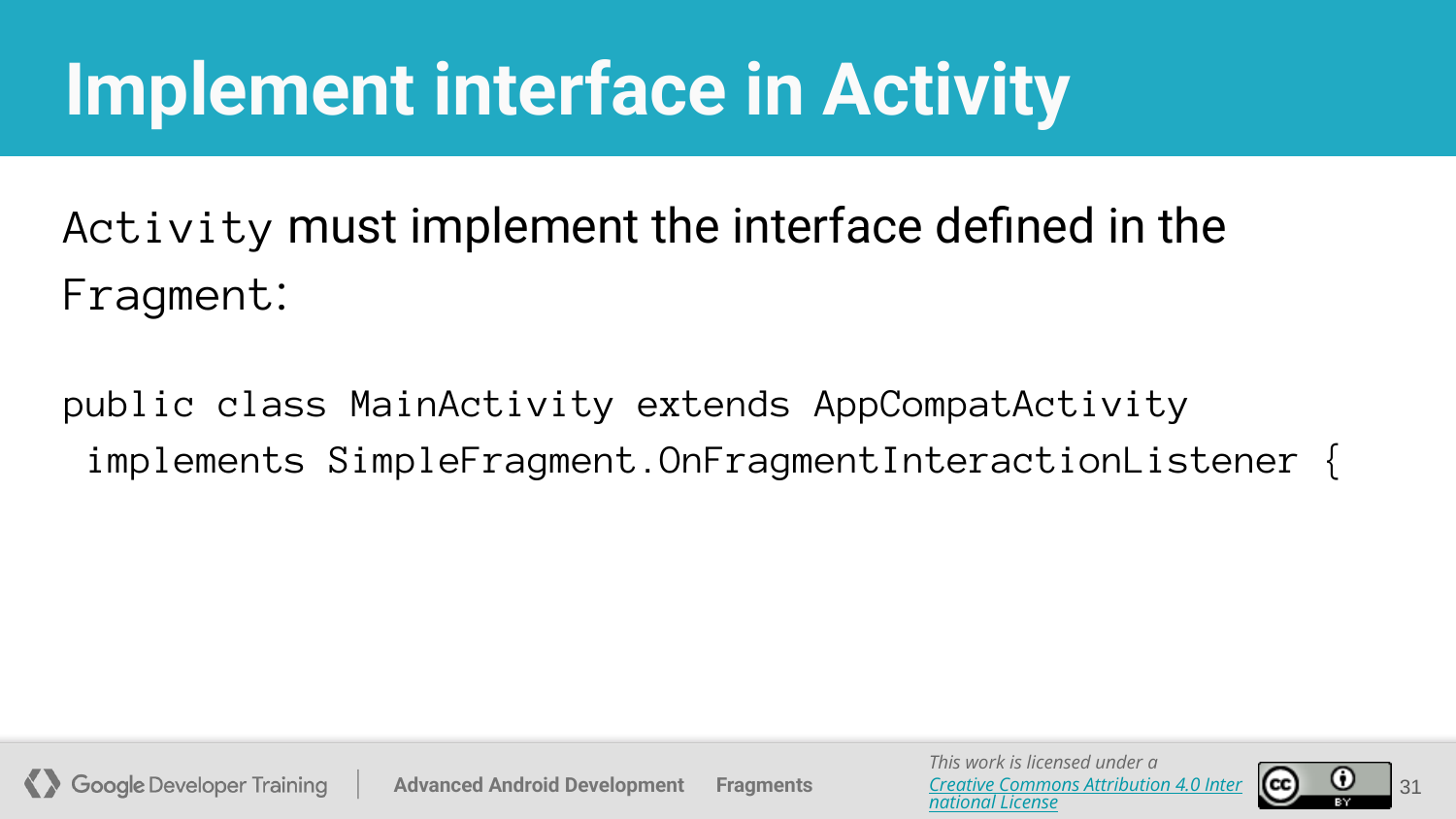

# Implement interface in Activity
Activity must implement the interface defined in the Fragment:

public class MainActivity extends AppCompatActivity
 implements SimpleFragment.OnFragmentInteractionListener {

31